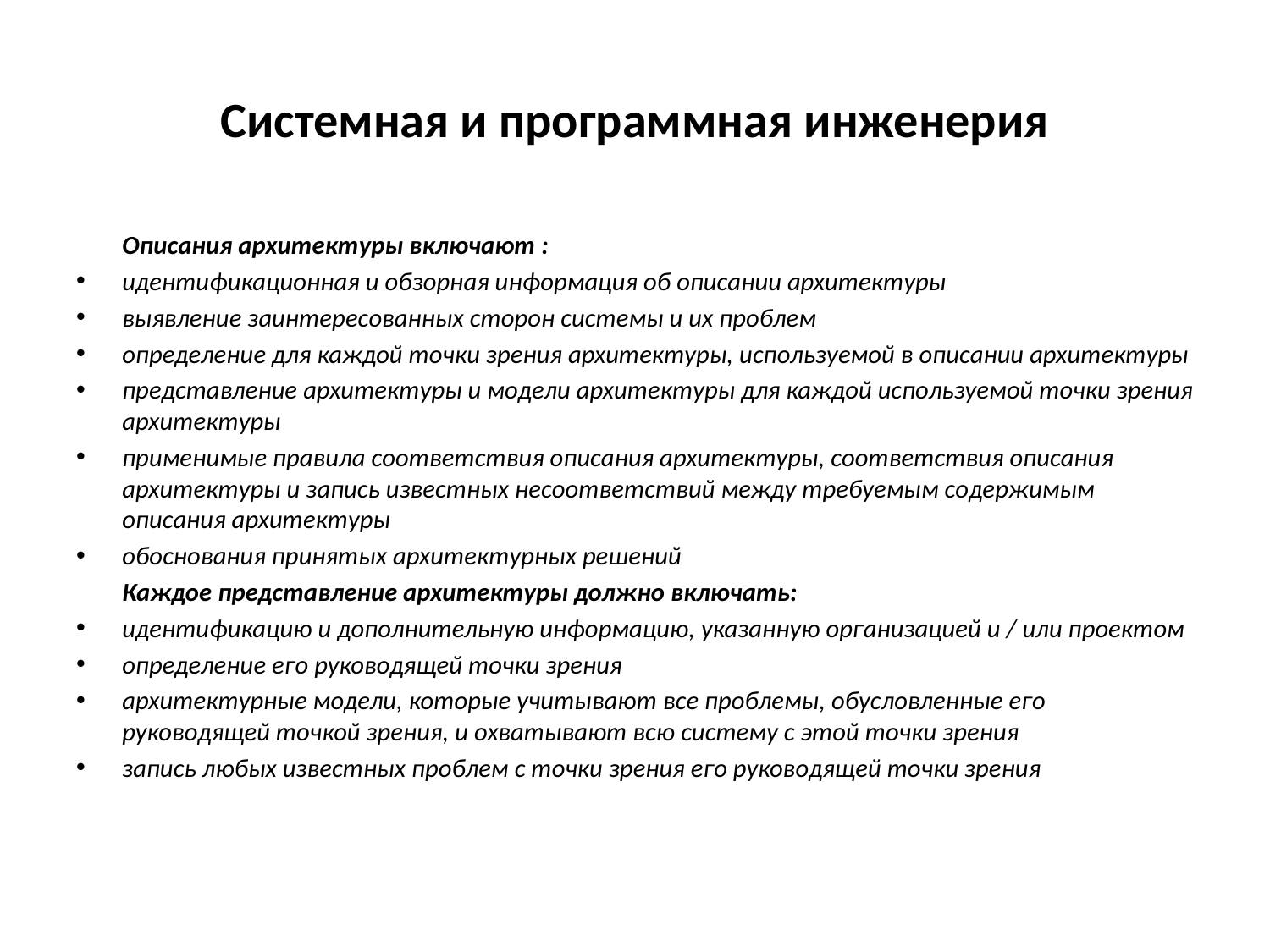

# Системная и программная инженерия
	Описания архитектуры включают :
идентификационная и обзорная информация об описании архитектуры
выявление заинтересованных сторон системы и их проблем
определение для каждой точки зрения архитектуры, используемой в описании архитектуры
представление архитектуры и модели архитектуры для каждой используемой точки зрения архитектуры
применимые правила соответствия описания архитектуры, соответствия описания архитектуры и запись известных несоответствий между требуемым содержимым описания архитектуры
обоснования принятых архитектурных решений
	Каждое представление архитектуры должно включать:
идентификацию и дополнительную информацию, указанную организацией и / или проектом
определение его руководящей точки зрения
архитектурные модели, которые учитывают все проблемы, обусловленные его руководящей точкой зрения, и охватывают всю систему с этой точки зрения
запись любых известных проблем с точки зрения его руководящей точки зрения